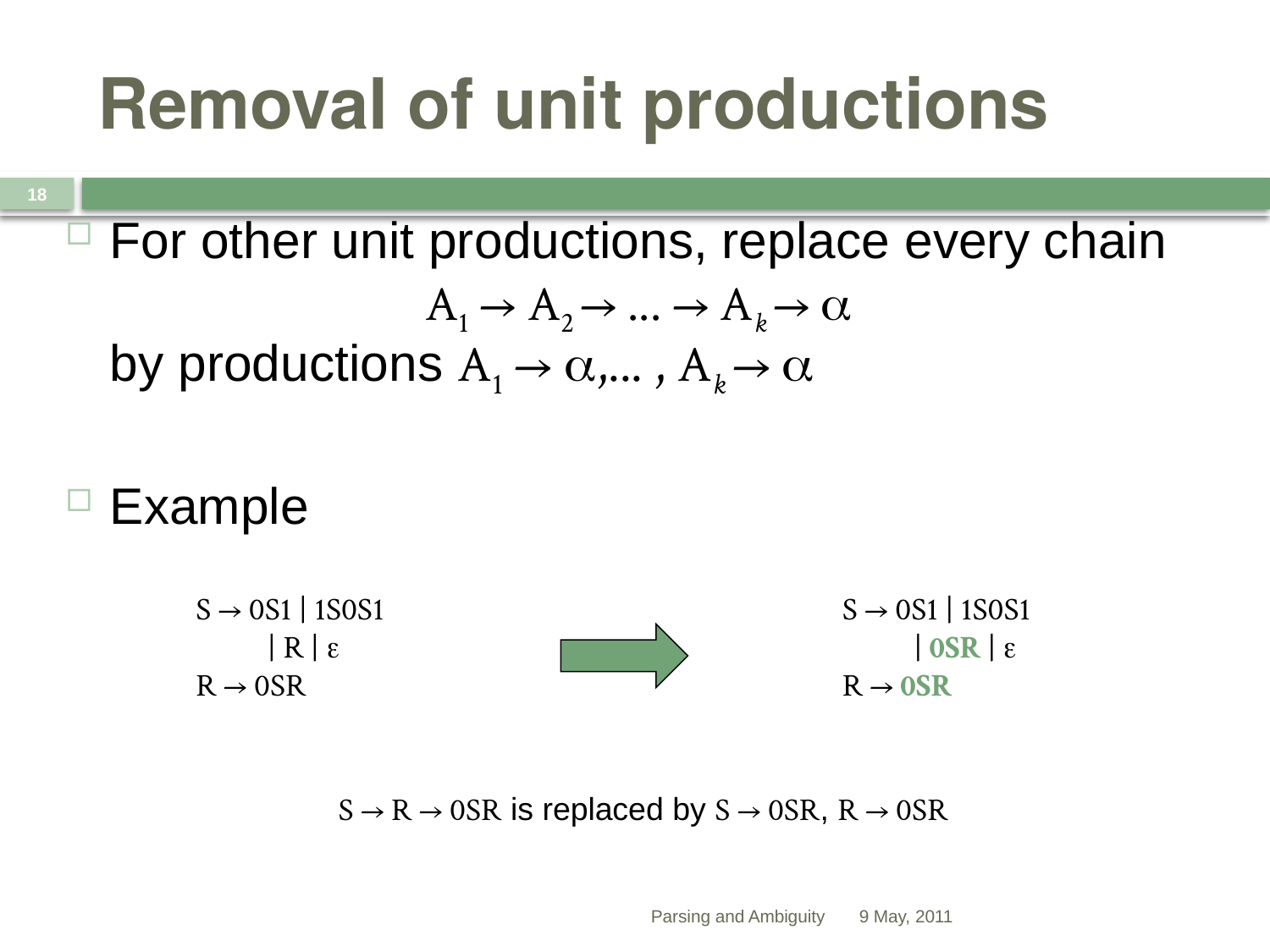

# Removal of unit productions
18
For other unit productions, replace every chain
by productions A1 → α,... , Ak → α
Example
A1 → A2 → ... → Ak → α
S → 0S1 | 1S0S1
          | R | ε
R → 0SR
S → 0S1 | 1S0S1
          | 0SR | ε
R → 0SR

S → R → 0SR is replaced by S → 0SR, R → 0SR
Parsing and Ambiguity
9 May, 2011